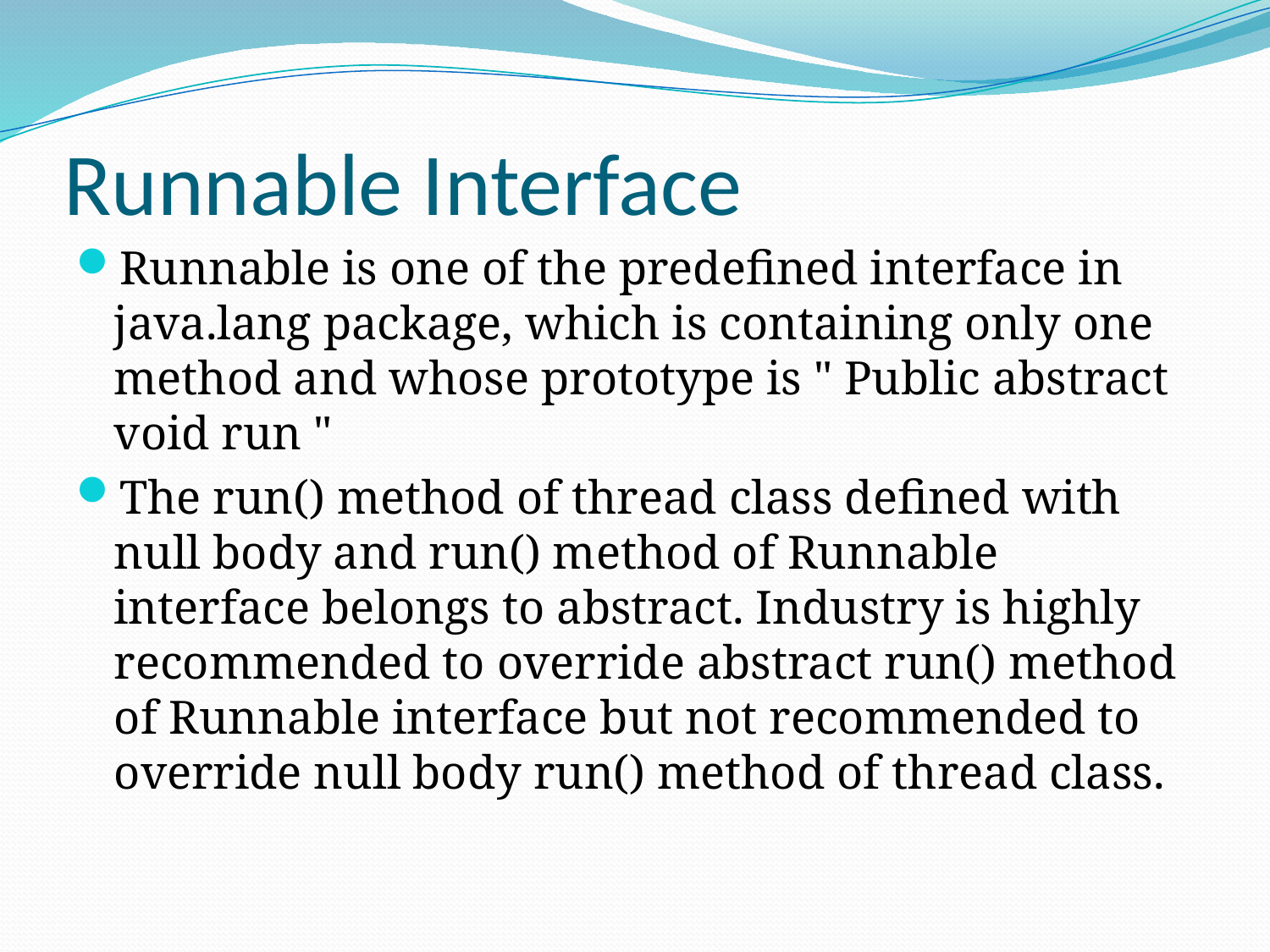

# Runnable Interface
Runnable is one of the predefined interface in java.lang package, which is containing only one method and whose prototype is " Public abstract void run "
The run() method of thread class defined with null body and run() method of Runnable interface belongs to abstract. Industry is highly recommended to override abstract run() method of Runnable interface but not recommended to override null body run() method of thread class.